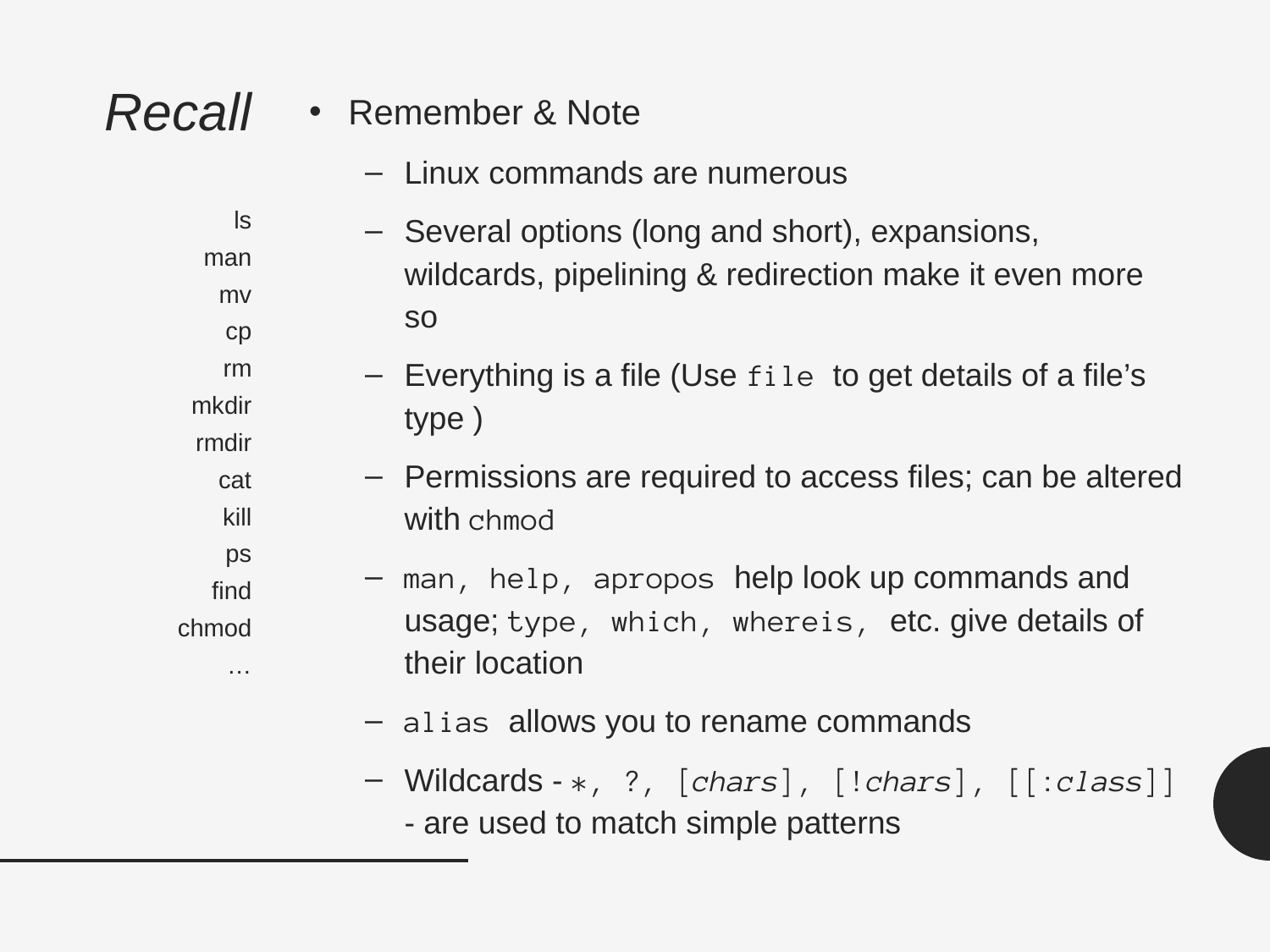

# Recall
Remember & Note
Linux commands are numerous
Several options (long and short), expansions, wildcards, pipelining & redirection make it even more so
Everything is a file (Use file to get details of a file’s type )
Permissions are required to access files; can be altered with chmod
man, help, apropos help look up commands and usage; type, which, whereis, etc. give details of their location
alias allows you to rename commands
Wildcards - *, ?, [chars], [!chars], [[:class]] - are used to match simple patterns

ls
man
mv
cp
rm
mkdir
rmdir
cat
kill
ps
find
chmod
…